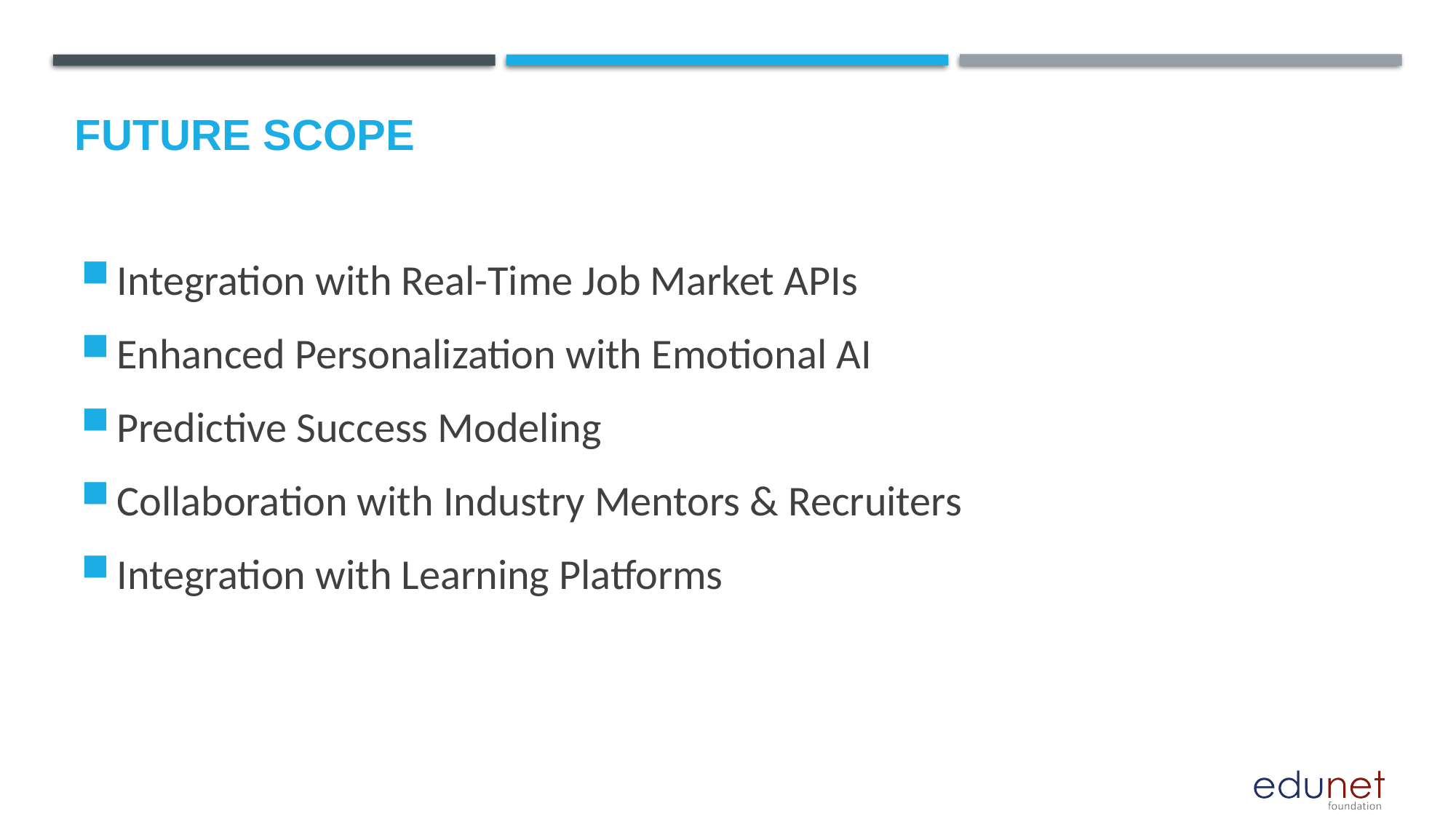

Future scope
Integration with Real-Time Job Market APIs
Enhanced Personalization with Emotional AI
Predictive Success Modeling
Collaboration with Industry Mentors & Recruiters
Integration with Learning Platforms